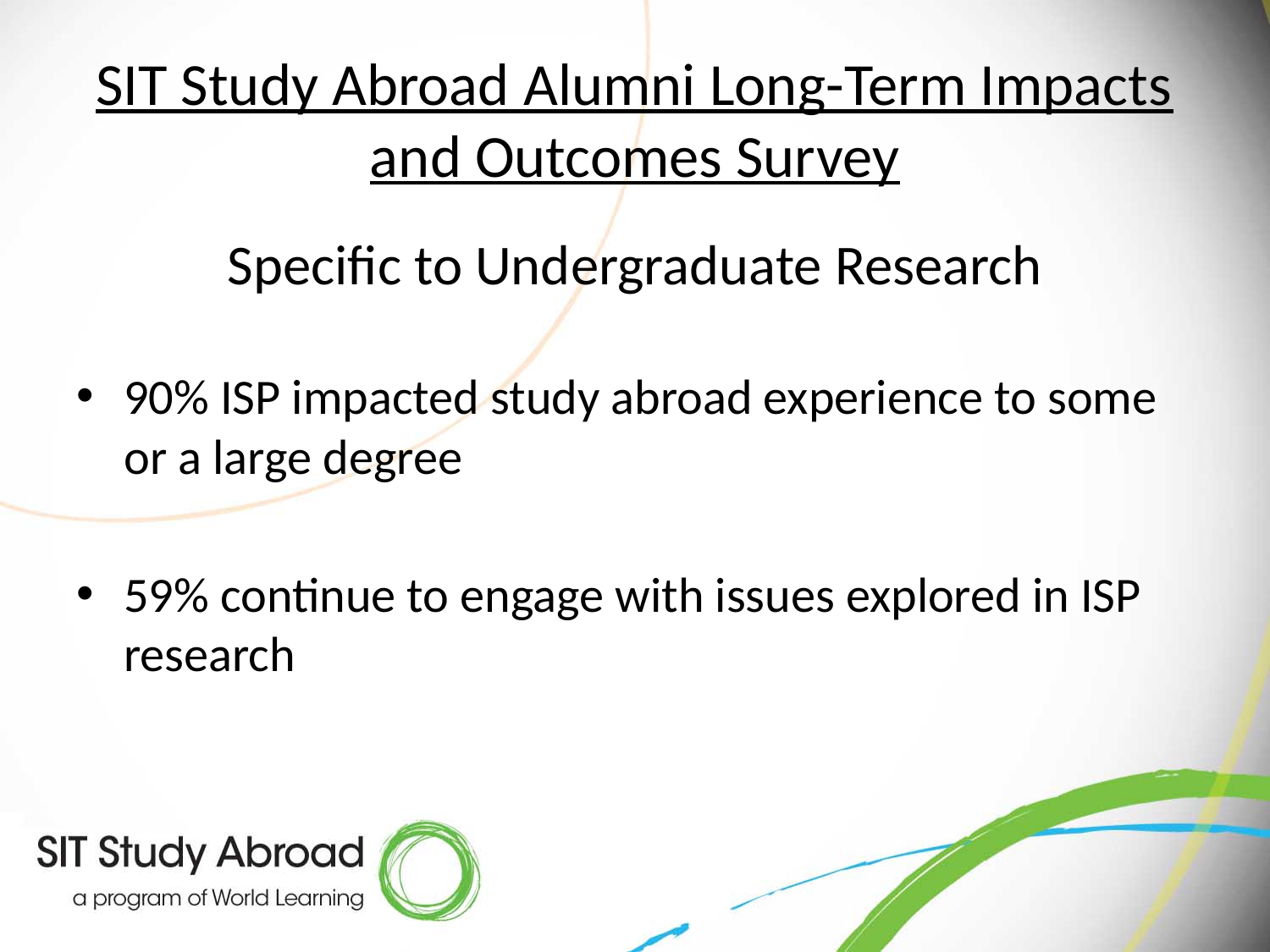

# SIT Study Abroad Alumni Long-Term Impacts and Outcomes Survey
Specific to Undergraduate Research

90% ISP impacted study abroad experience to some or a large degree

59% continue to engage with issues explored in ISP research